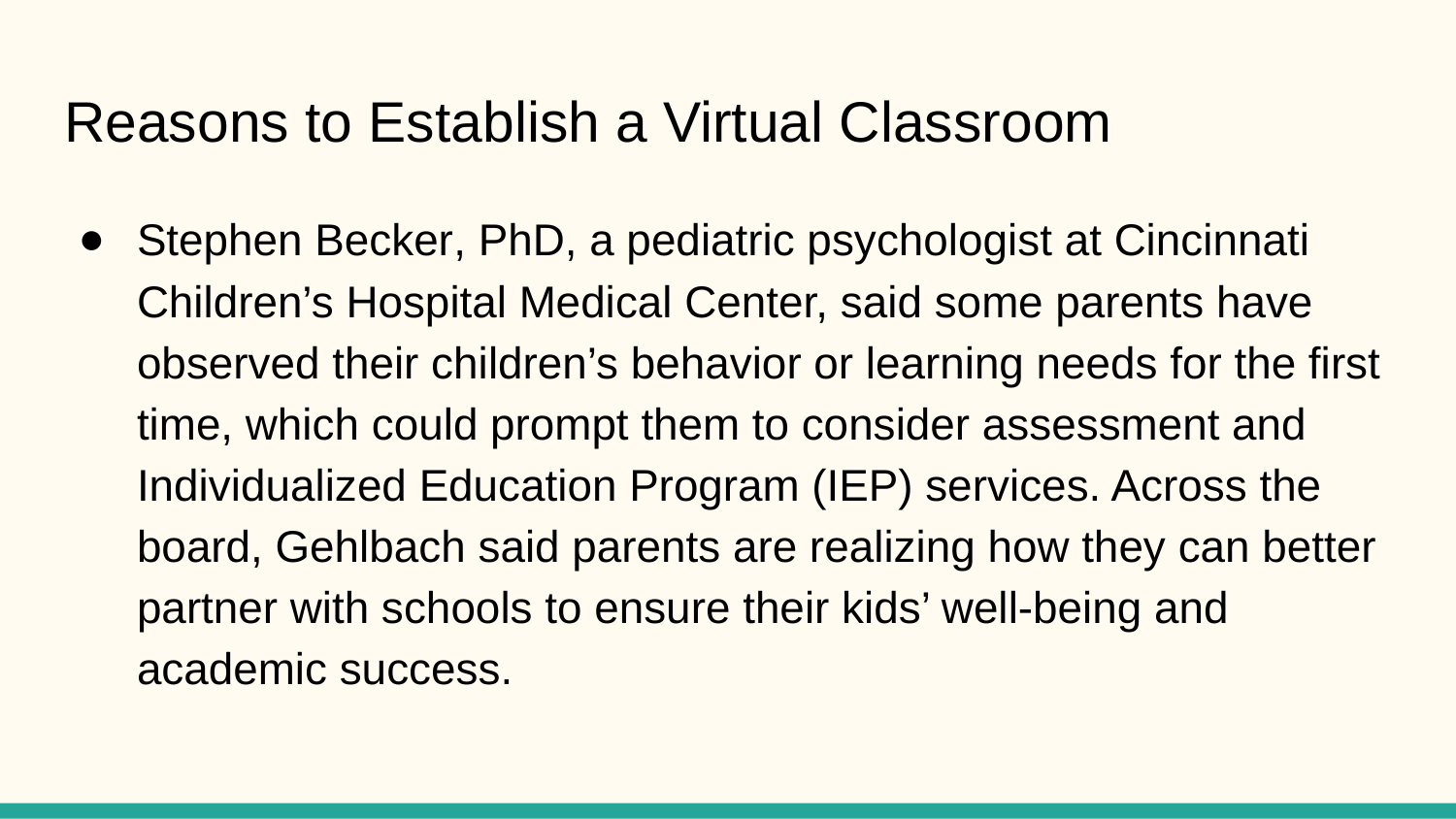

# Reasons to Establish a Virtual Classroom
Stephen Becker, PhD, a pediatric psychologist at Cincinnati Children’s Hospital Medical Center, said some parents have observed their children’s behavior or learning needs for the first time, which could prompt them to consider assessment and Individualized Education Program (IEP) services. Across the board, Gehlbach said parents are realizing how they can better partner with schools to ensure their kids’ well-being and academic success.